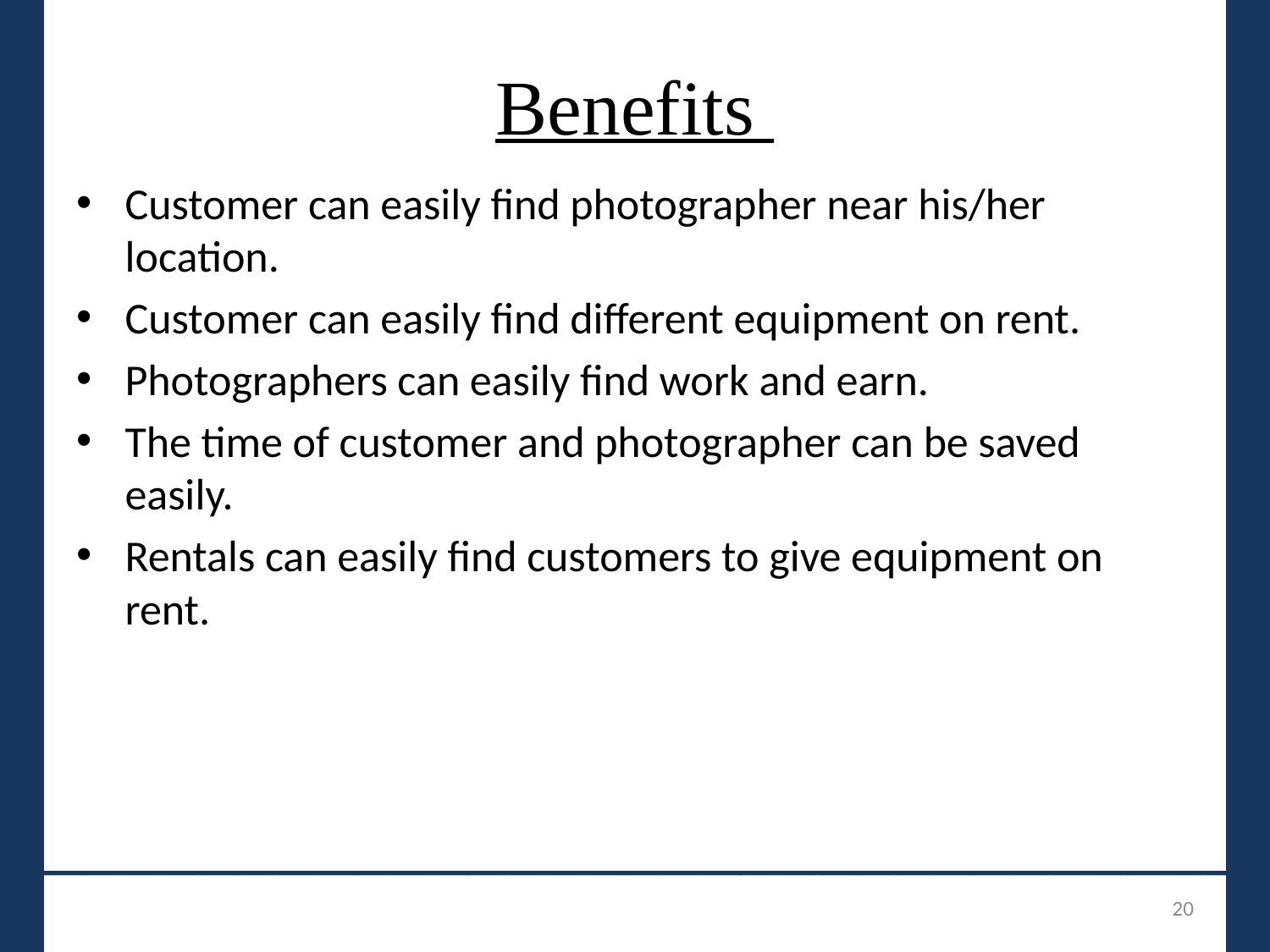

# Benefits
Customer can easily find photographer near his/her location.
Customer can easily find different equipment on rent.
Photographers can easily find work and earn.
The time of customer and photographer can be saved easily.
Rentals can easily find customers to give equipment on rent.

_______________________________
20